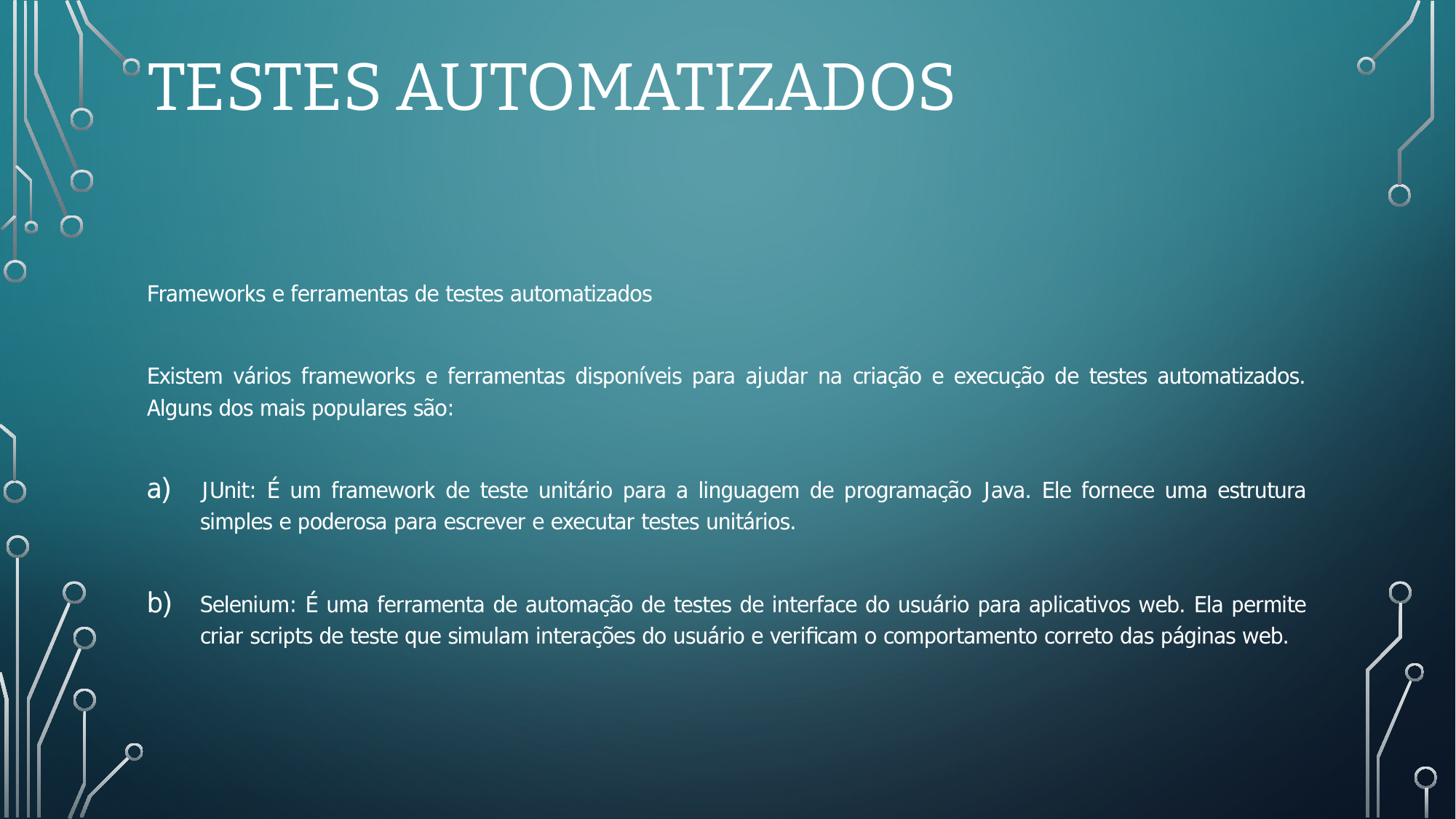

# Testes Automatizados
Frameworks e ferramentas de testes automatizados

Existem vários frameworks e ferramentas disponíveis para ajudar na criação e execução de testes automatizados. Alguns dos mais populares são:

JUnit: É um framework de teste unitário para a linguagem de programação Java. Ele fornece uma estrutura simples e poderosa para escrever e executar testes unitários.

Selenium: É uma ferramenta de automação de testes de interface do usuário para aplicativos web. Ela permite criar scripts de teste que simulam interações do usuário e verificam o comportamento correto das páginas web.